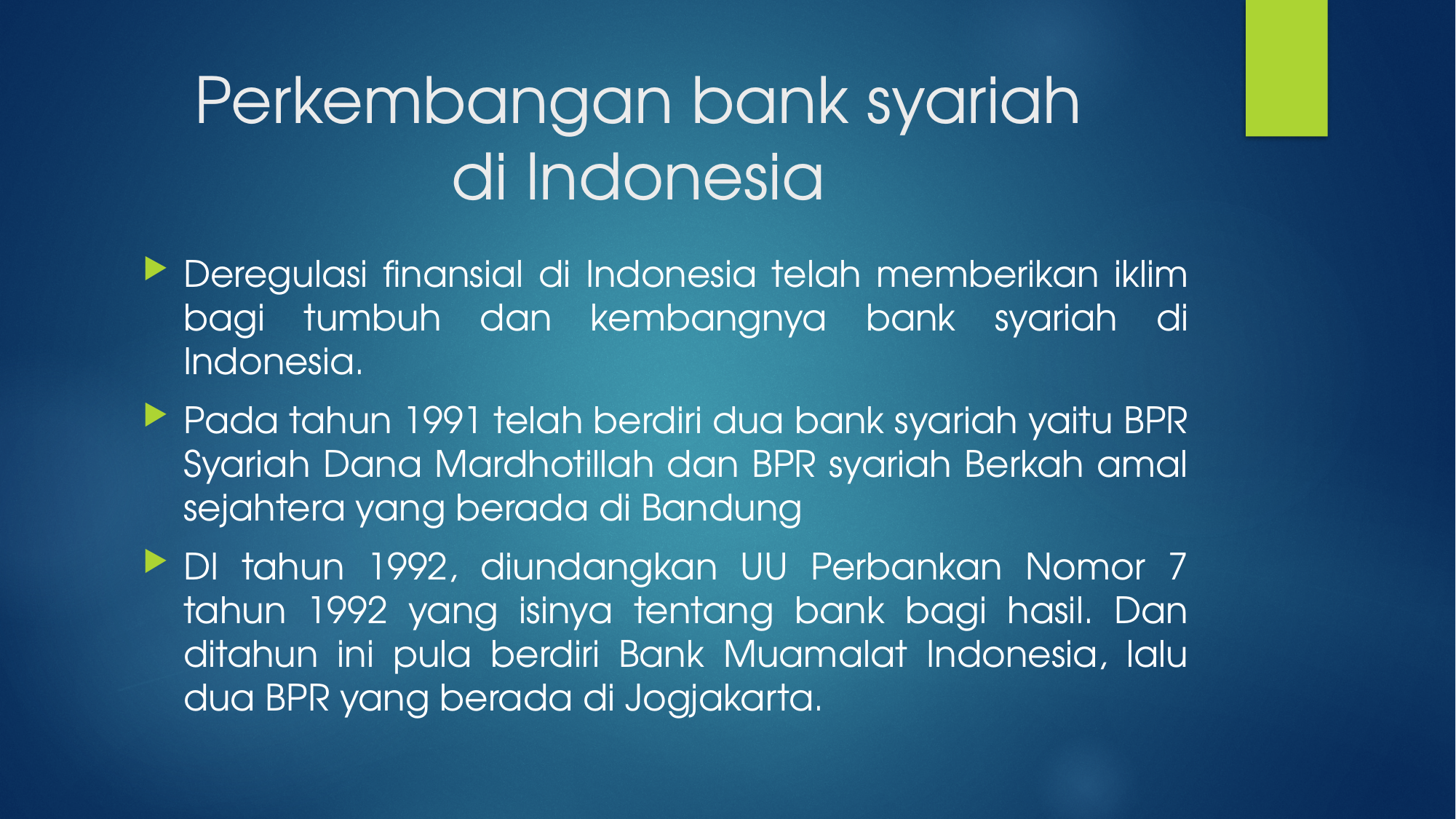

# Perkembangan bank syariah di Indonesia
Deregulasi finansial di Indonesia telah memberikan iklim bagi tumbuh dan kembangnya bank syariah di Indonesia.
Pada tahun 1991 telah berdiri dua bank syariah yaitu BPR Syariah Dana Mardhotillah dan BPR syariah Berkah amal sejahtera yang berada di Bandung
DI tahun 1992, diundangkan UU Perbankan Nomor 7 tahun 1992 yang isinya tentang bank bagi hasil. Dan ditahun ini pula berdiri Bank Muamalat Indonesia, lalu dua BPR yang berada di Jogjakarta.